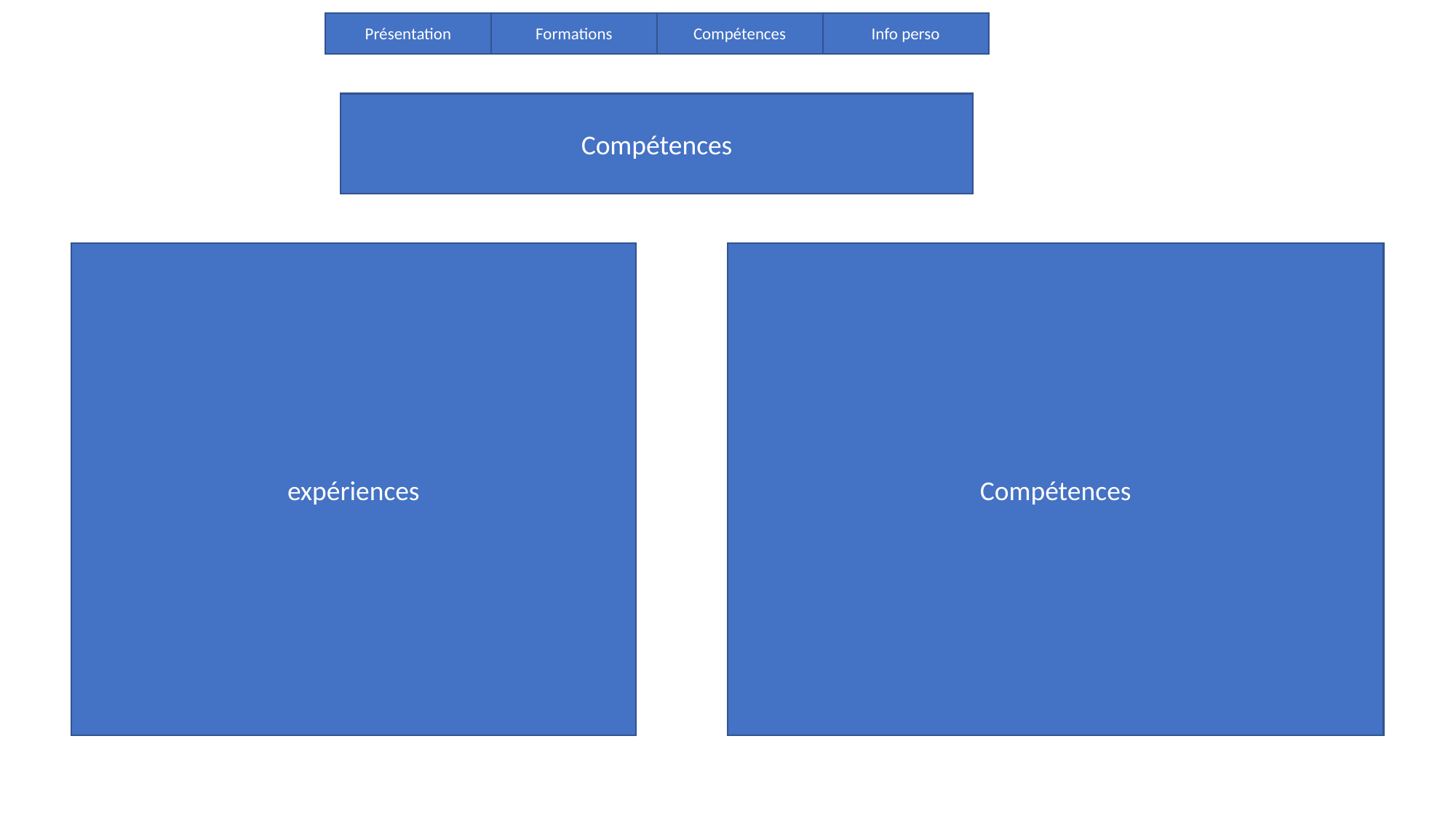

Présentation
Formations
Compétences
Info perso
Compétences
Compétences
expériences